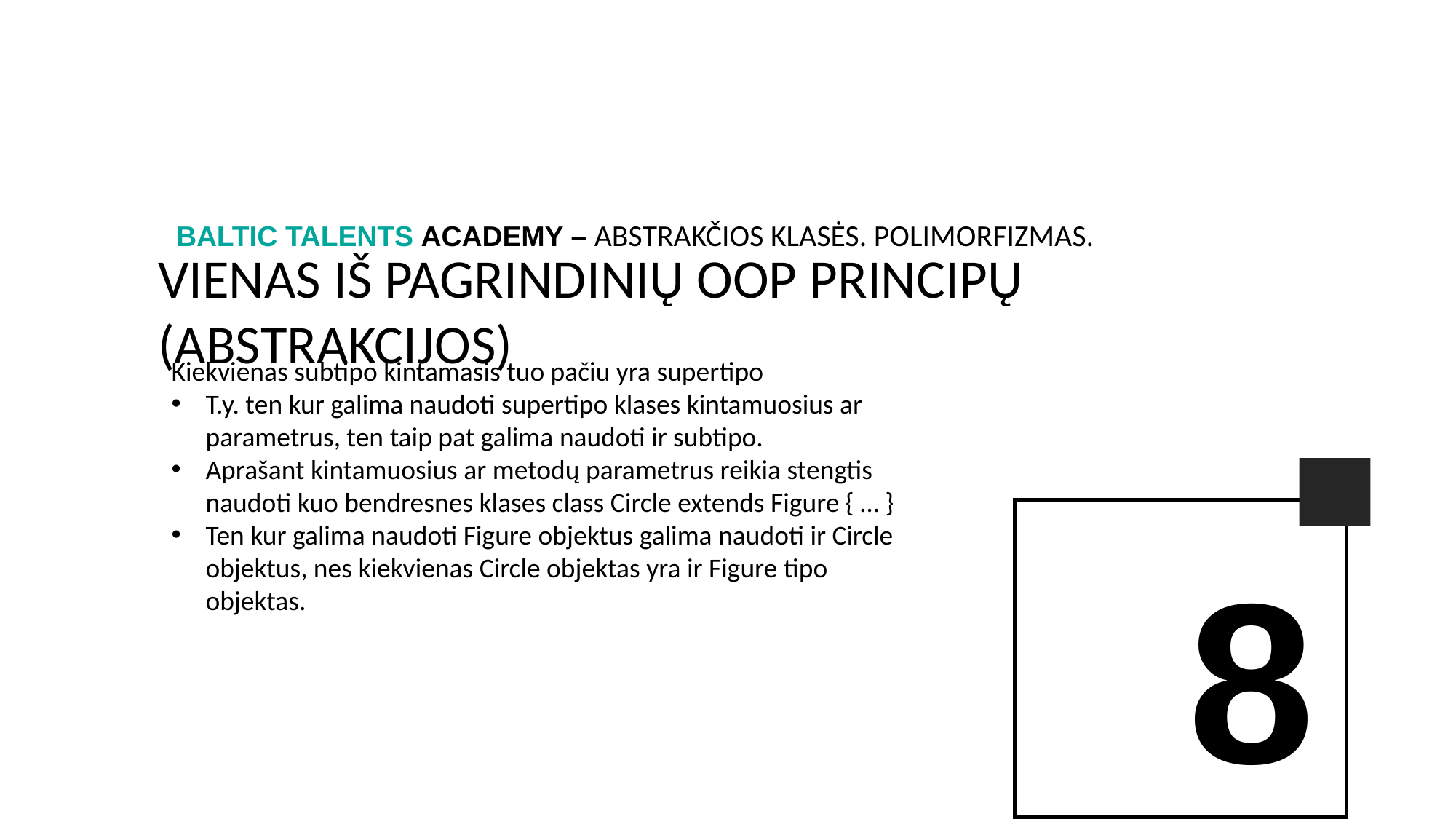

BALTIc TALENTs AcADEMy – Abstrakčios klasės. Polimorfizmas.
VIENAS IŠ PAGRINDINIŲ OOP PRINCIPŲ (ABSTRAKCIJOS)
Kiekvienas subtipo kintamasis tuo pačiu yra supertipo
T.y. ten kur galima naudoti supertipo klases kintamuosius ar parametrus, ten taip pat galima naudoti ir subtipo.
Aprašant kintamuosius ar metodų parametrus reikia stengtis naudoti kuo bendresnes klases class Circle extends Figure { … }
Ten kur galima naudoti Figure objektus galima naudoti ir Circle objektus, nes kiekvienas Circle objektas yra ir Figure tipo objektas.

8